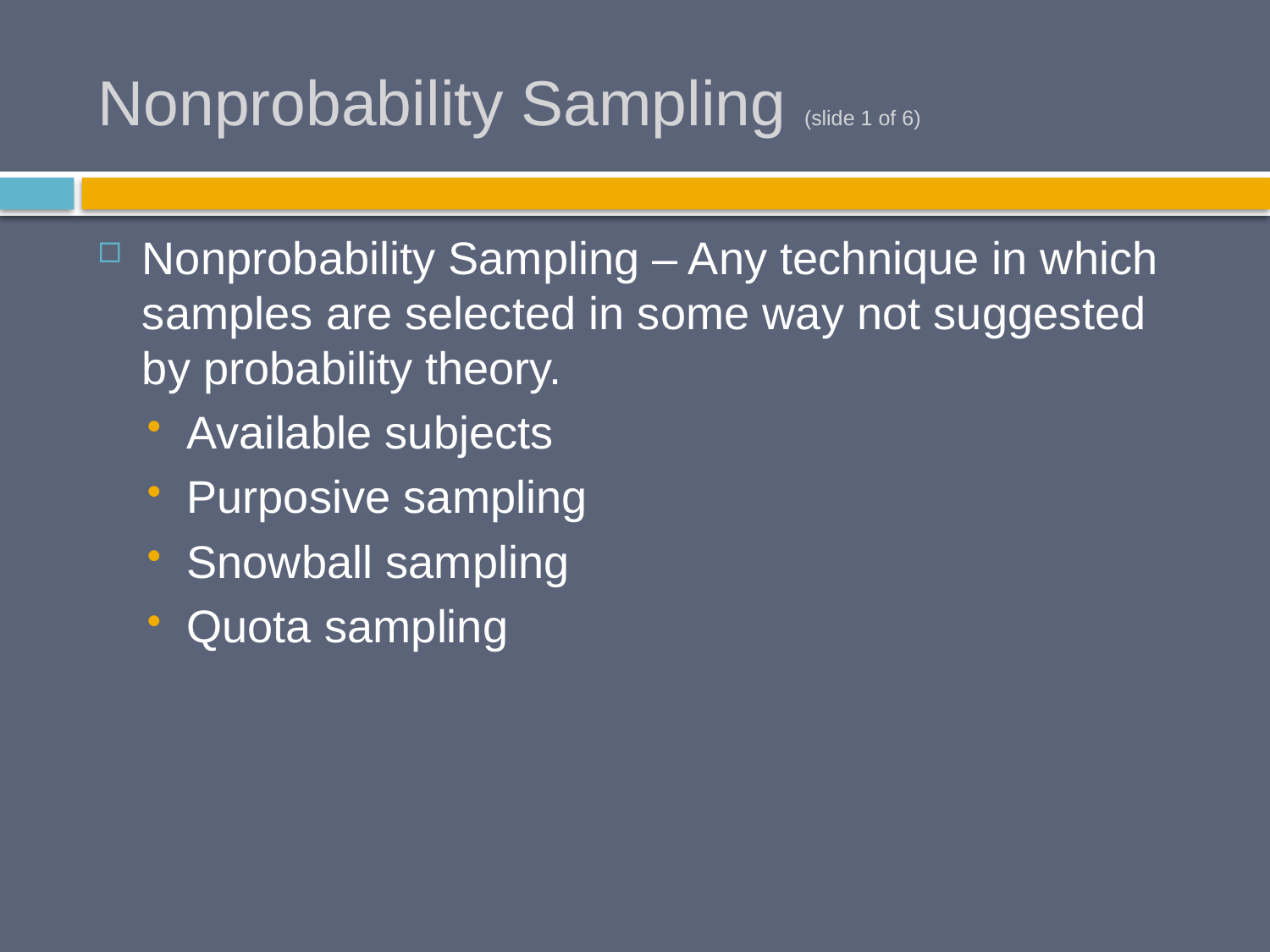

# Nonprobability Sampling (slide 1 of 6)
Nonprobability Sampling – Any technique in which samples are selected in some way not suggested by probability theory.
Available subjects
Purposive sampling
Snowball sampling
Quota sampling